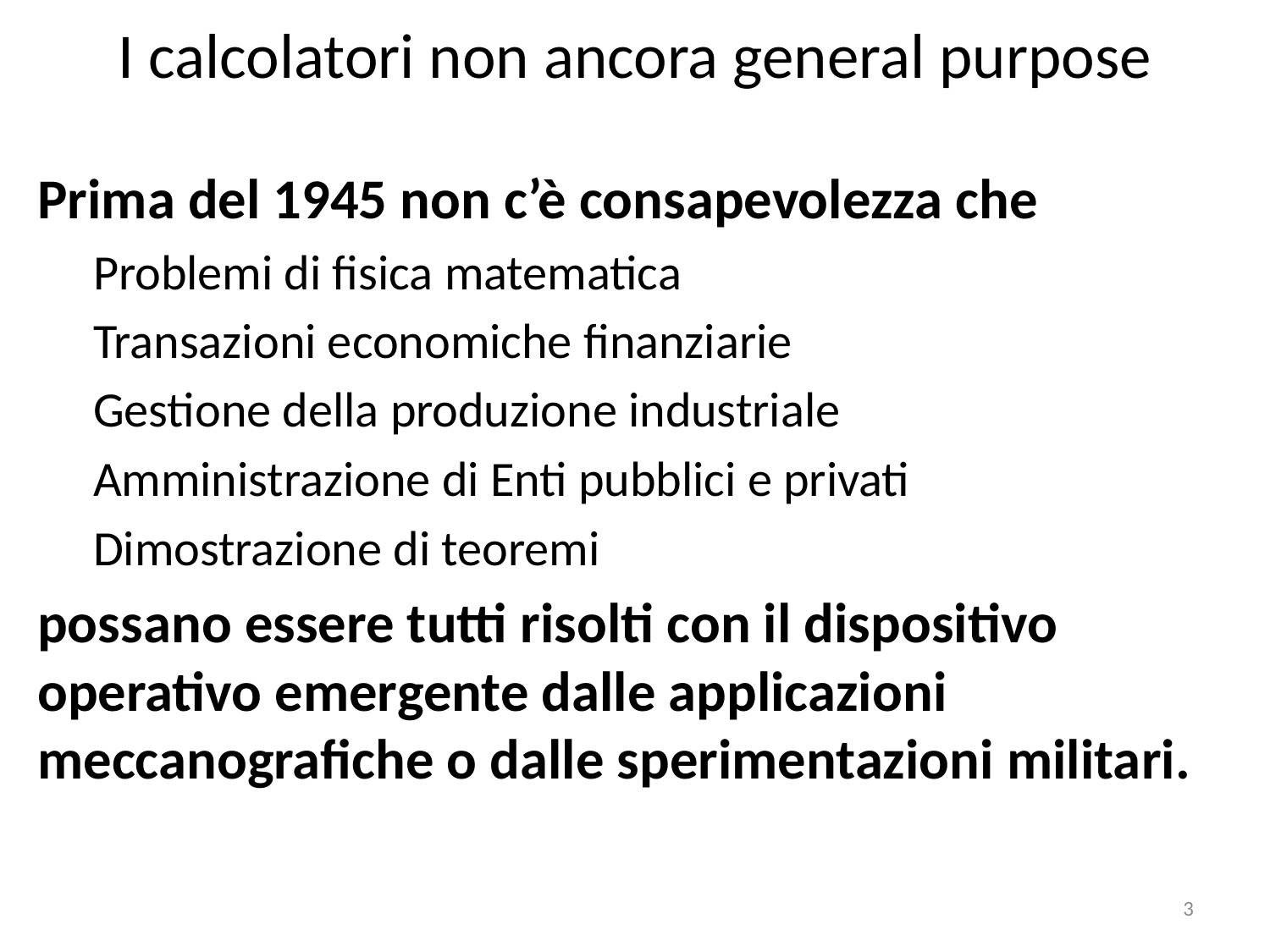

# I calcolatori non ancora general purpose
Prima del 1945 non c’è consapevolezza che
Problemi di fisica matematica
Transazioni economiche finanziarie
Gestione della produzione industriale
Amministrazione di Enti pubblici e privati
Dimostrazione di teoremi
possano essere tutti risolti con il dispositivo operativo emergente dalle applicazioni meccanografiche o dalle sperimentazioni militari.

3